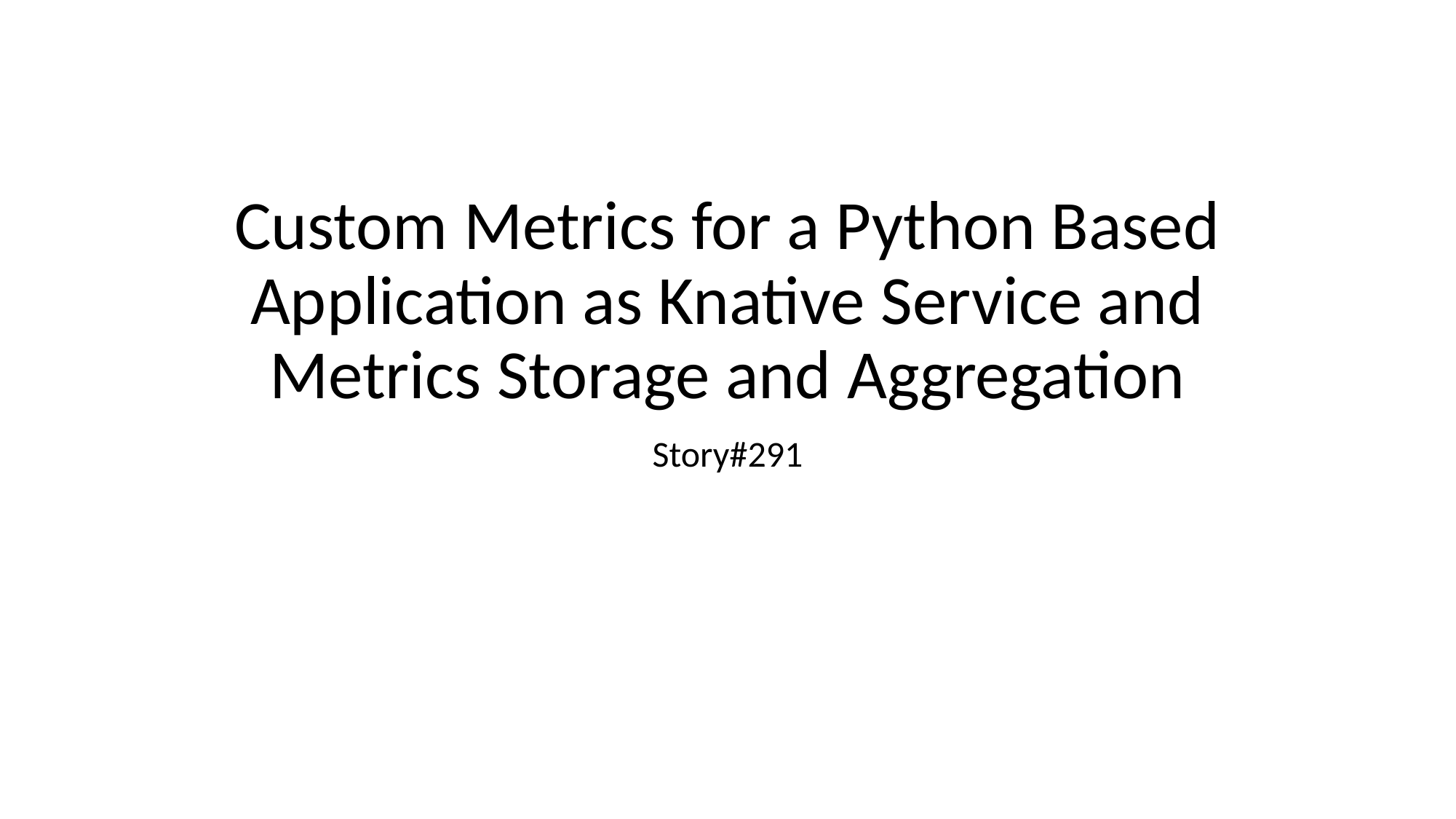

# Custom Metrics for a Python Based Application as Knative Service and Metrics Storage and Aggregation
Story#291